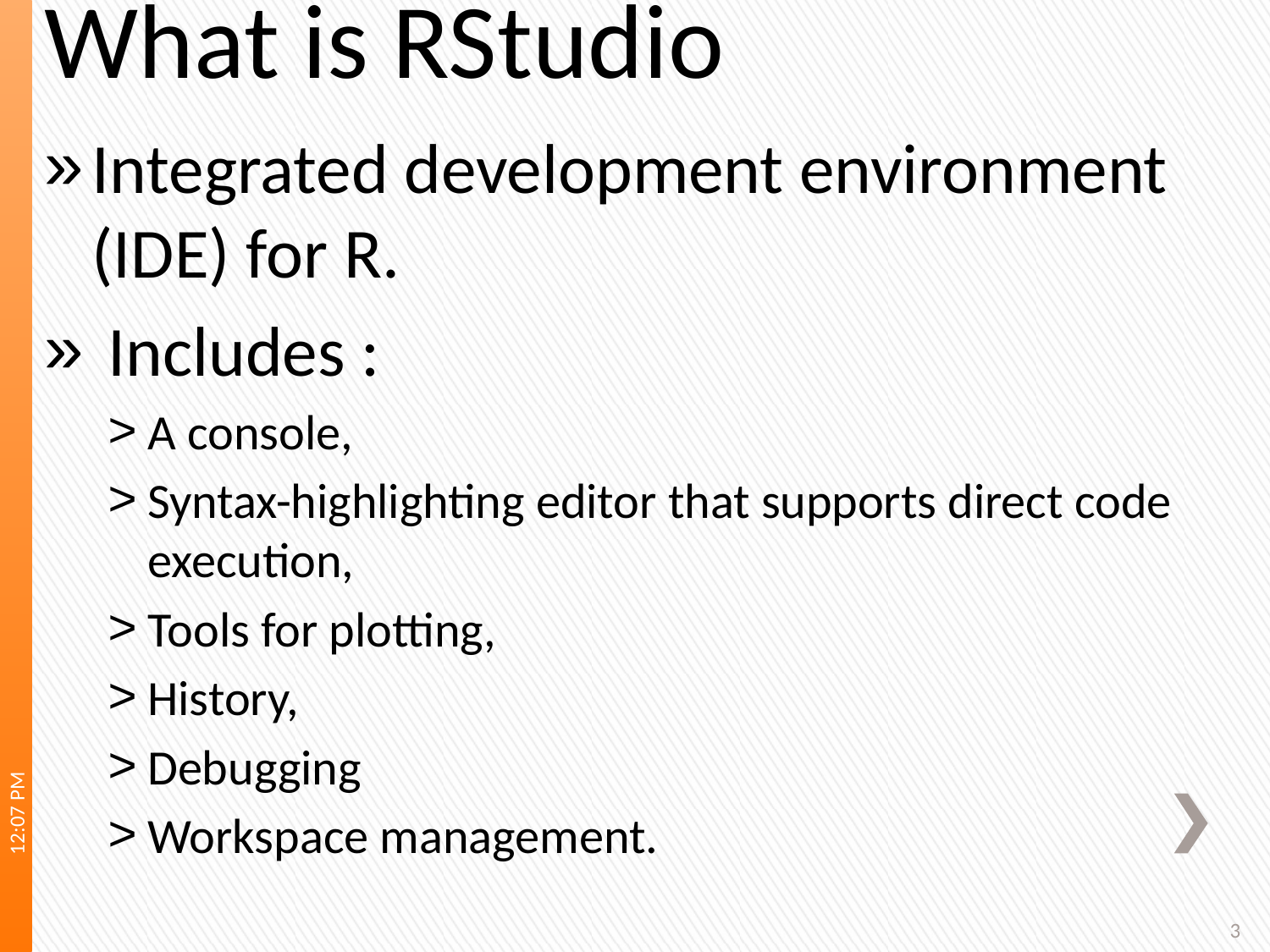

# What is RStudio
Integrated development environment (IDE) for R.
 Includes :
A console,
Syntax-highlighting editor that supports direct code execution,
Tools for plotting,
History,
Debugging
Workspace management.
12:07 PM
3